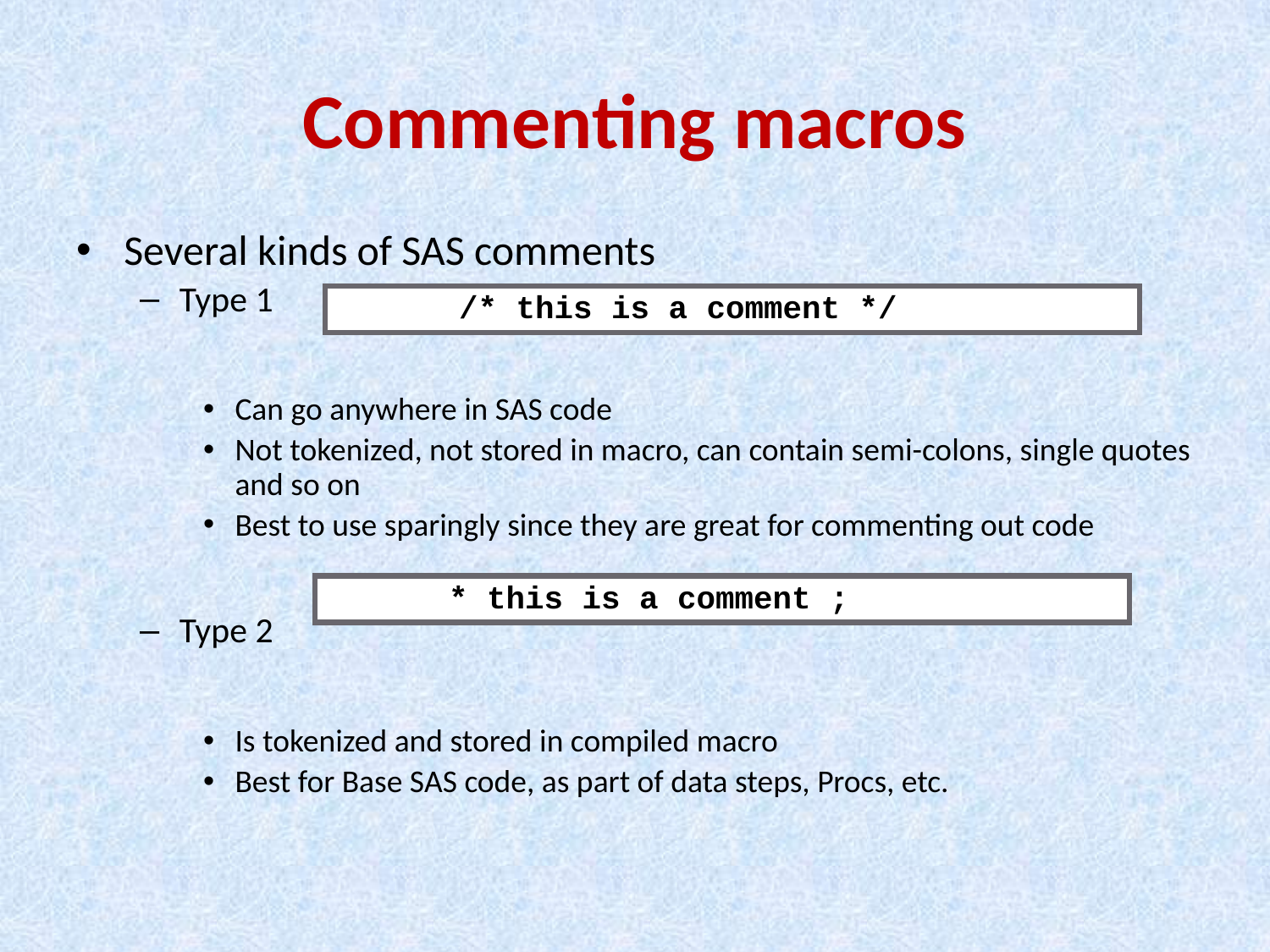

# Commenting macros
Several kinds of SAS comments
Type 1

Can go anywhere in SAS code
Not tokenized, not stored in macro, can contain semi-colons, single quotes and so on
Best to use sparingly since they are great for commenting out code

Type 2

Is tokenized and stored in compiled macro
Best for Base SAS code, as part of data steps, Procs, etc.
/* this is a comment */
* this is a comment ;